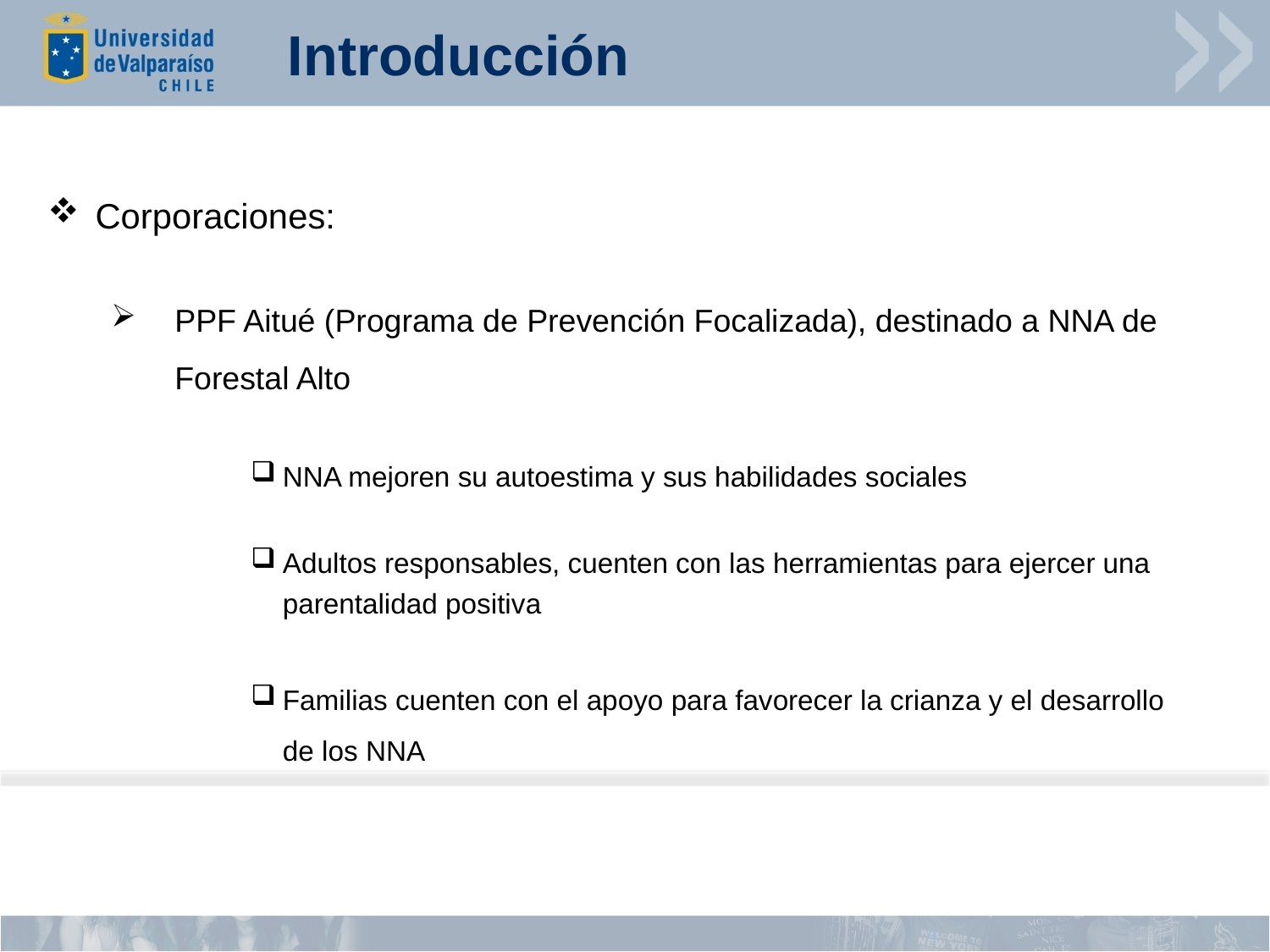

# Introducción
Corporaciones:
PPF Aitué (Programa de Prevención Focalizada), destinado a NNA de Forestal Alto
NNA mejoren su autoestima y sus habilidades sociales
Adultos responsables, cuenten con las herramientas para ejercer una parentalidad positiva
Familias cuenten con el apoyo para favorecer la crianza y el desarrollo de los NNA

4